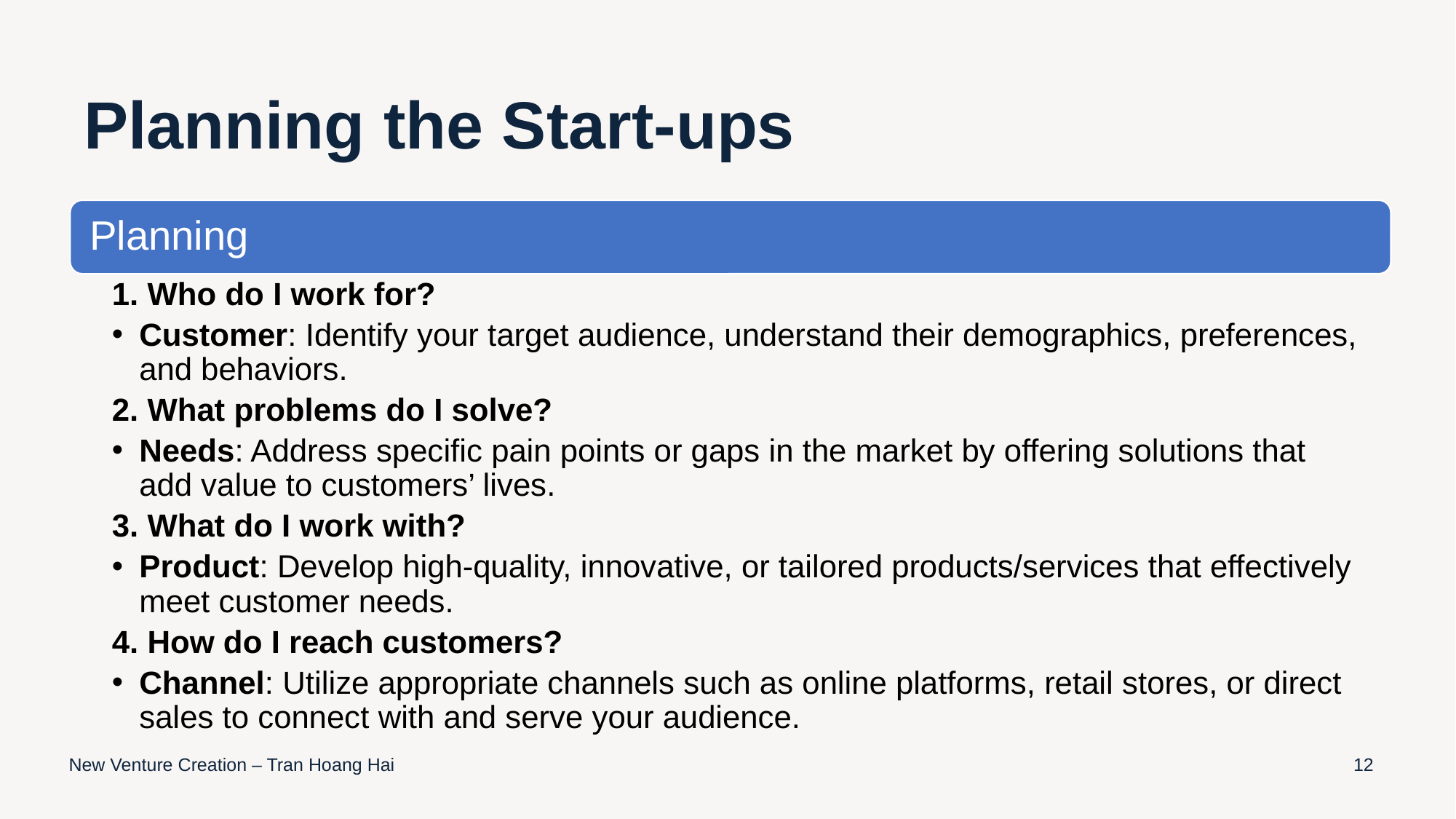

# Planning the Start-ups
Planning
1. Who do I work for?
Customer: Identify your target audience, understand their demographics, preferences, and behaviors.
2. What problems do I solve?
Needs: Address specific pain points or gaps in the market by offering solutions that add value to customers’ lives.
3. What do I work with?
Product: Develop high-quality, innovative, or tailored products/services that effectively meet customer needs.
4. How do I reach customers?
Channel: Utilize appropriate channels such as online platforms, retail stores, or direct sales to connect with and serve your audience.

New Venture Creation – Tran Hoang Hai
12